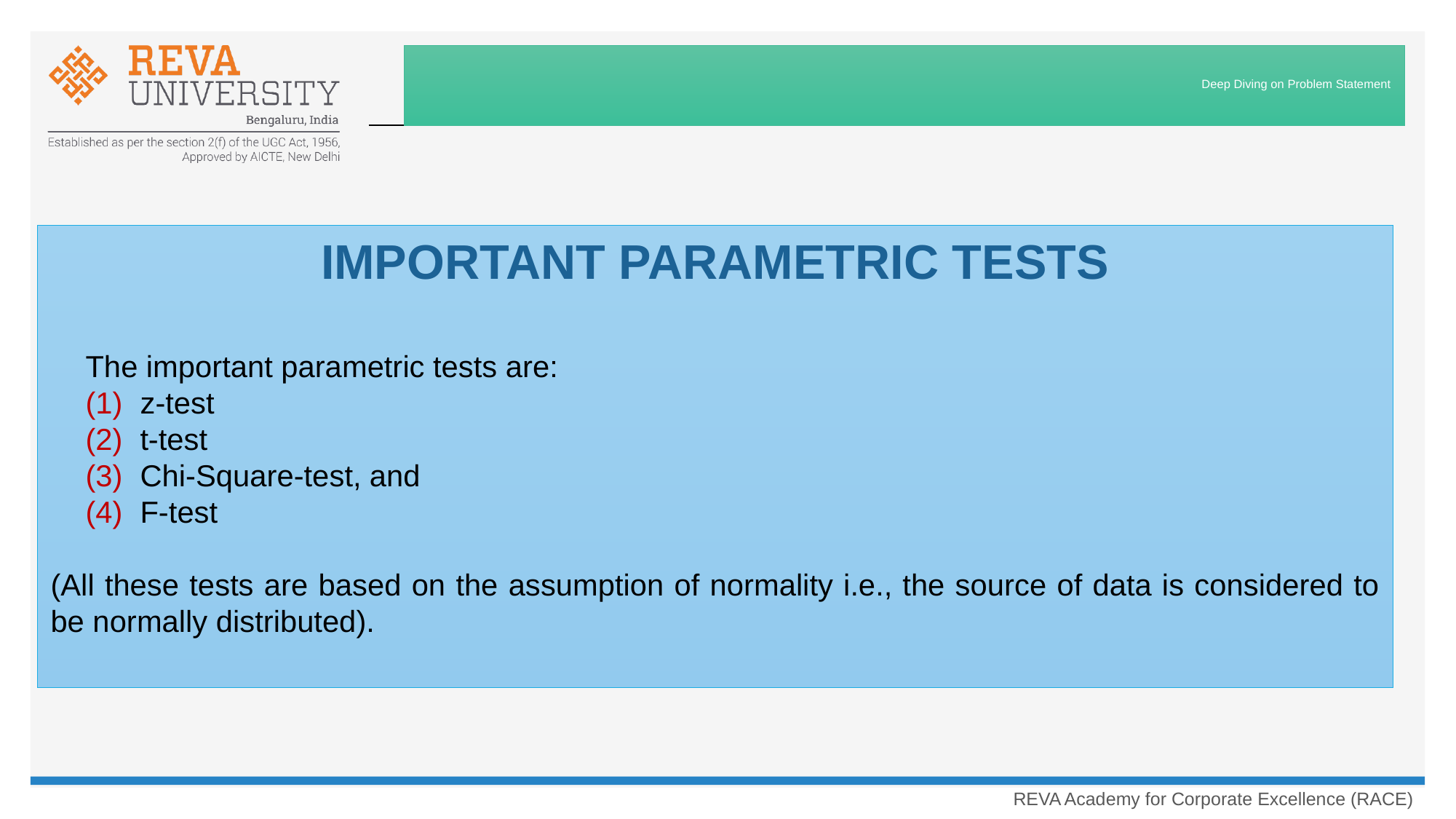

# Deep Diving on Problem Statement
IMPORTANT PARAMETRIC TESTS

The important parametric tests are:
z-test
t-test
Chi-Square-test, and
F-test

(All these tests are based on the assumption of normality i.e., the source of data is considered to be normally distributed).